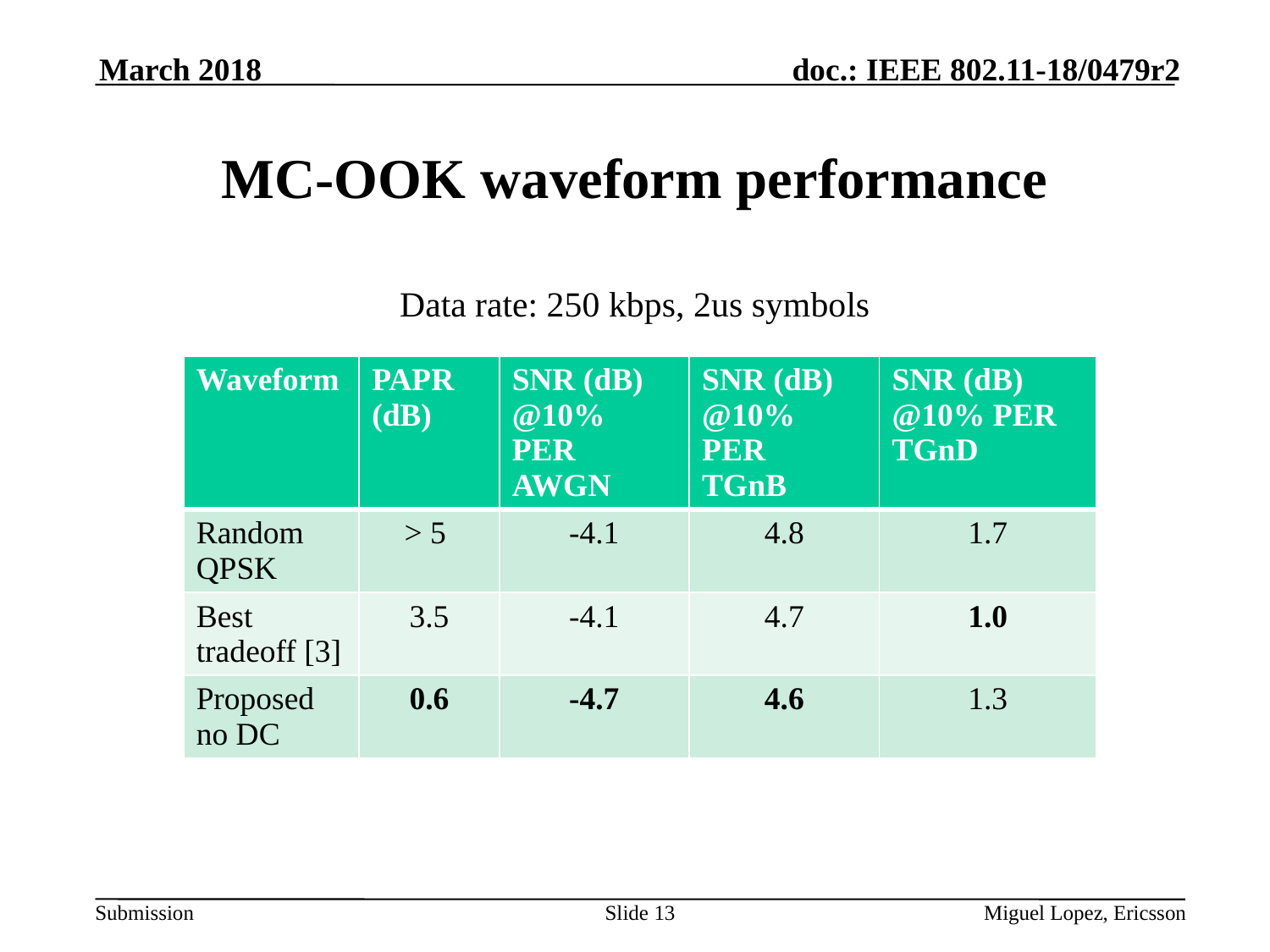

March 2018
# MC-OOK waveform performance
Data rate: 250 kbps, 2us symbols
| Waveform | PAPR (dB) | SNR (dB) @10% PER AWGN | SNR (dB) @10% PER TGnB | SNR (dB) @10% PER TGnD |
| --- | --- | --- | --- | --- |
| Random QPSK | > 5 | -4.1 | 4.8 | 1.7 |
| Best tradeoff [3] | 3.5 | -4.1 | 4.7 | 1.0 |
| Proposed no DC | 0.6 | -4.7 | 4.6 | 1.3 |
Slide 13
Miguel Lopez, Ericsson